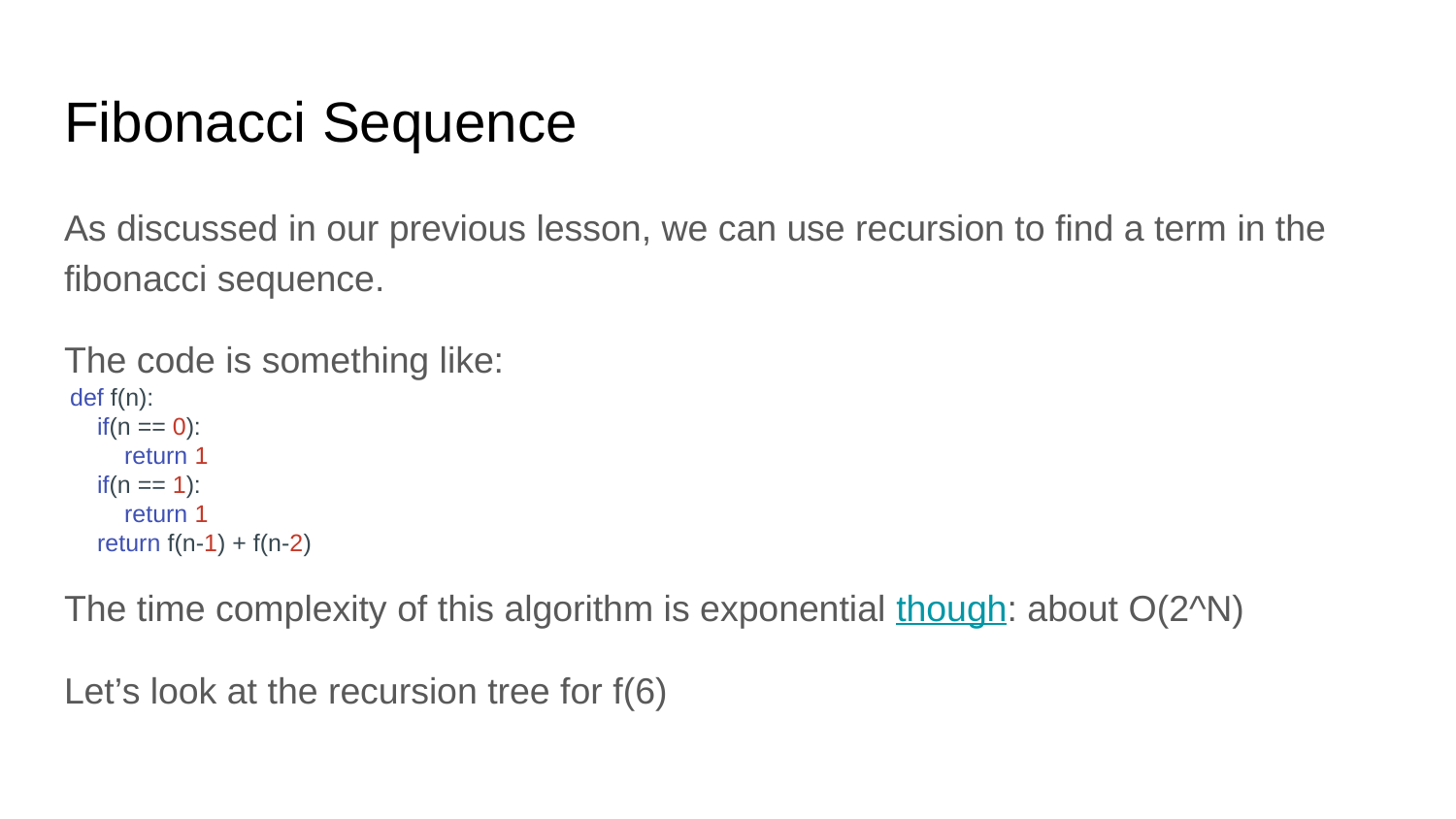

# Fibonacci Sequence
As discussed in our previous lesson, we can use recursion to find a term in the fibonacci sequence.
The code is something like:

The time complexity of this algorithm is exponential though: about O(2^N)
Let’s look at the recursion tree for f(6)
def f(n):
    if(n == 0):
        return 1
    if(n == 1):
        return 1
    return f(n-1) + f(n-2)